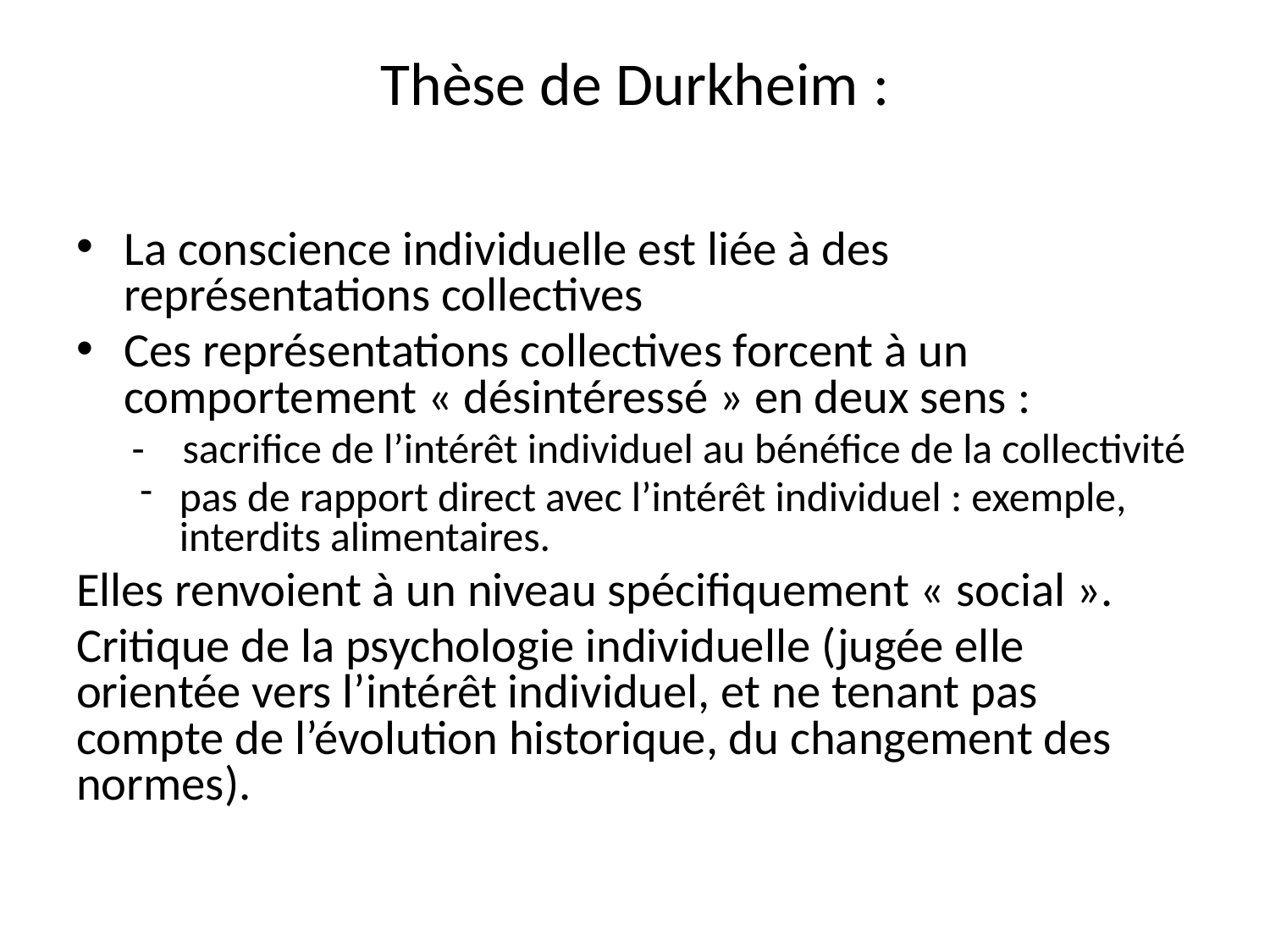

# Thèse de Durkheim :
La conscience individuelle est liée à des représentations collectives
Ces représentations collectives forcent à un comportement « désintéressé » en deux sens :
-    sacrifice de l’intérêt individuel au bénéfice de la collectivité
pas de rapport direct avec l’intérêt individuel : exemple, interdits alimentaires.
Elles renvoient à un niveau spécifiquement « social ».
Critique de la psychologie individuelle (jugée elle orientée vers l’intérêt individuel, et ne tenant pas compte de l’évolution historique, du changement des normes).